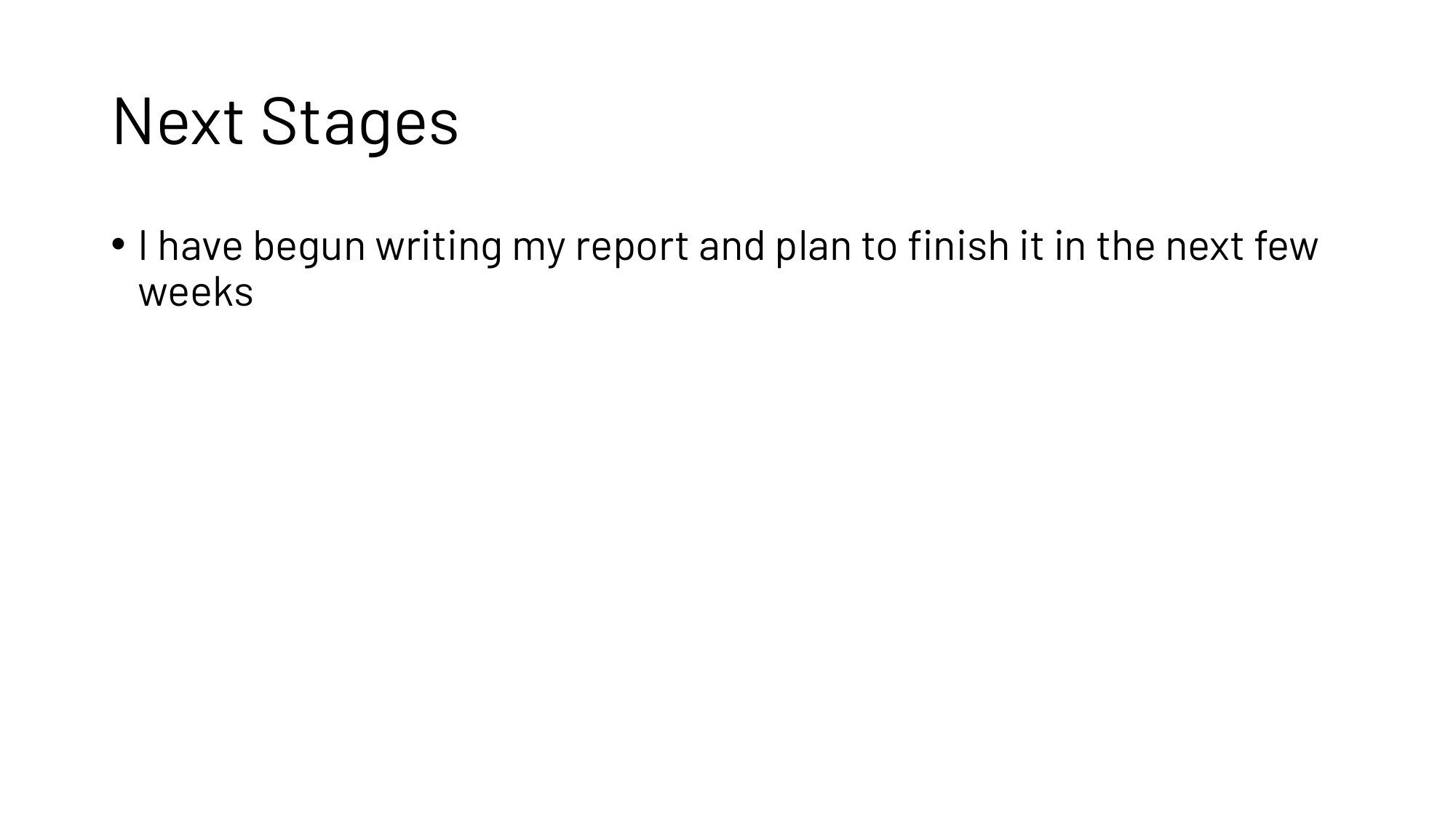

# Next Stages
I have begun writing my report and plan to finish it in the next few weeks